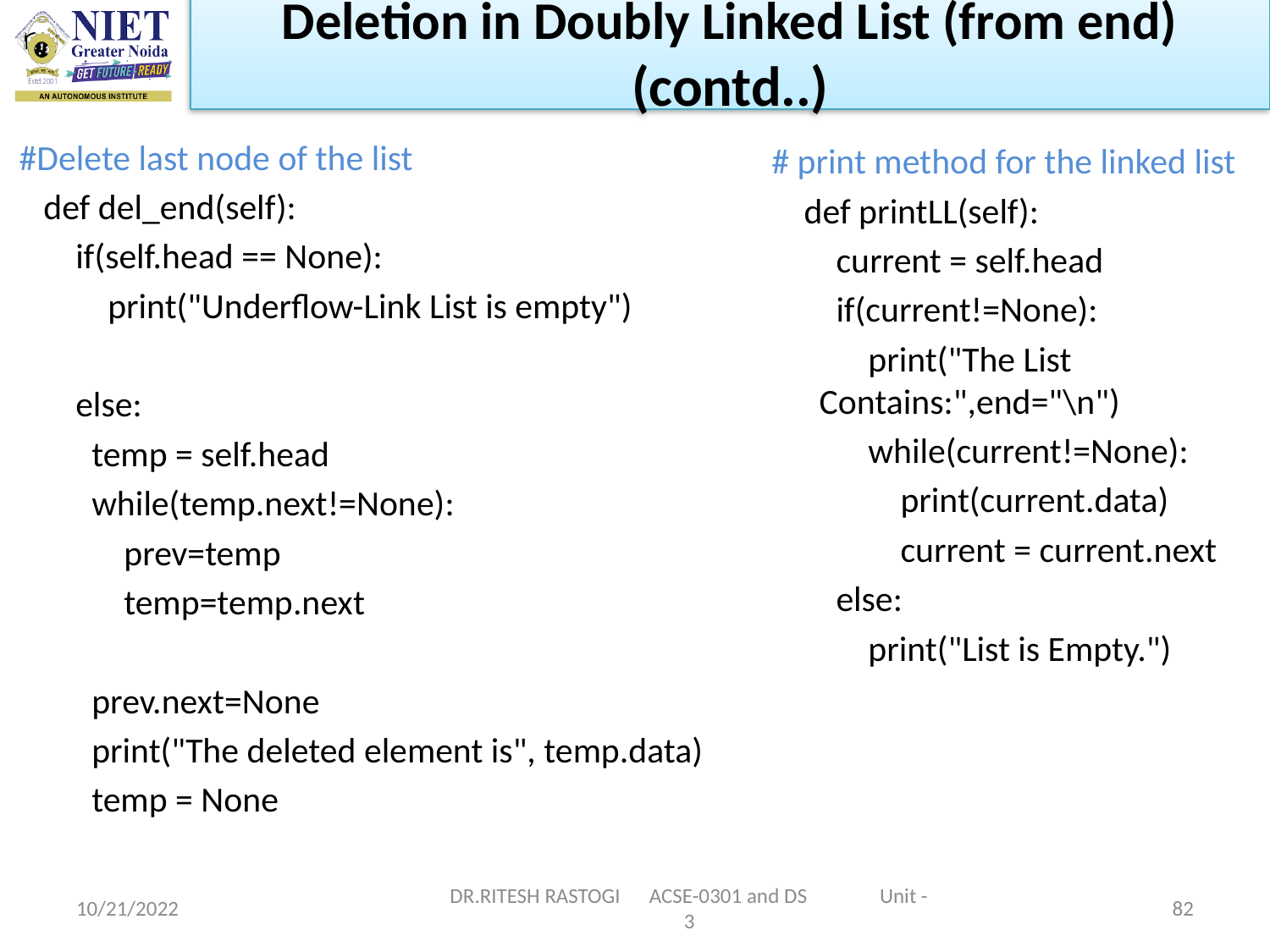

Deletion in Doubly Linked List (from end)
(contd..)
 #Delete last node of the list
    def del_end(self):
        if(self.head == None):
            print("Underflow-Link List is empty")

        else:
          temp = self.head
          while(temp.next!=None):
              prev=temp
              temp=temp.next

          prev.next=None
          print("The deleted element is", temp.data)
          temp = None
# print method for the linked list
    def printLL(self):
        current = self.head
        if(current!=None):
            print("The List Contains:",end="\n")
            while(current!=None):
                print(current.data)
                current = current.next
        else:
            print("List is Empty.")

10/21/2022
DR.RITESH RASTOGI      ACSE-0301 and DS               Unit -3
82